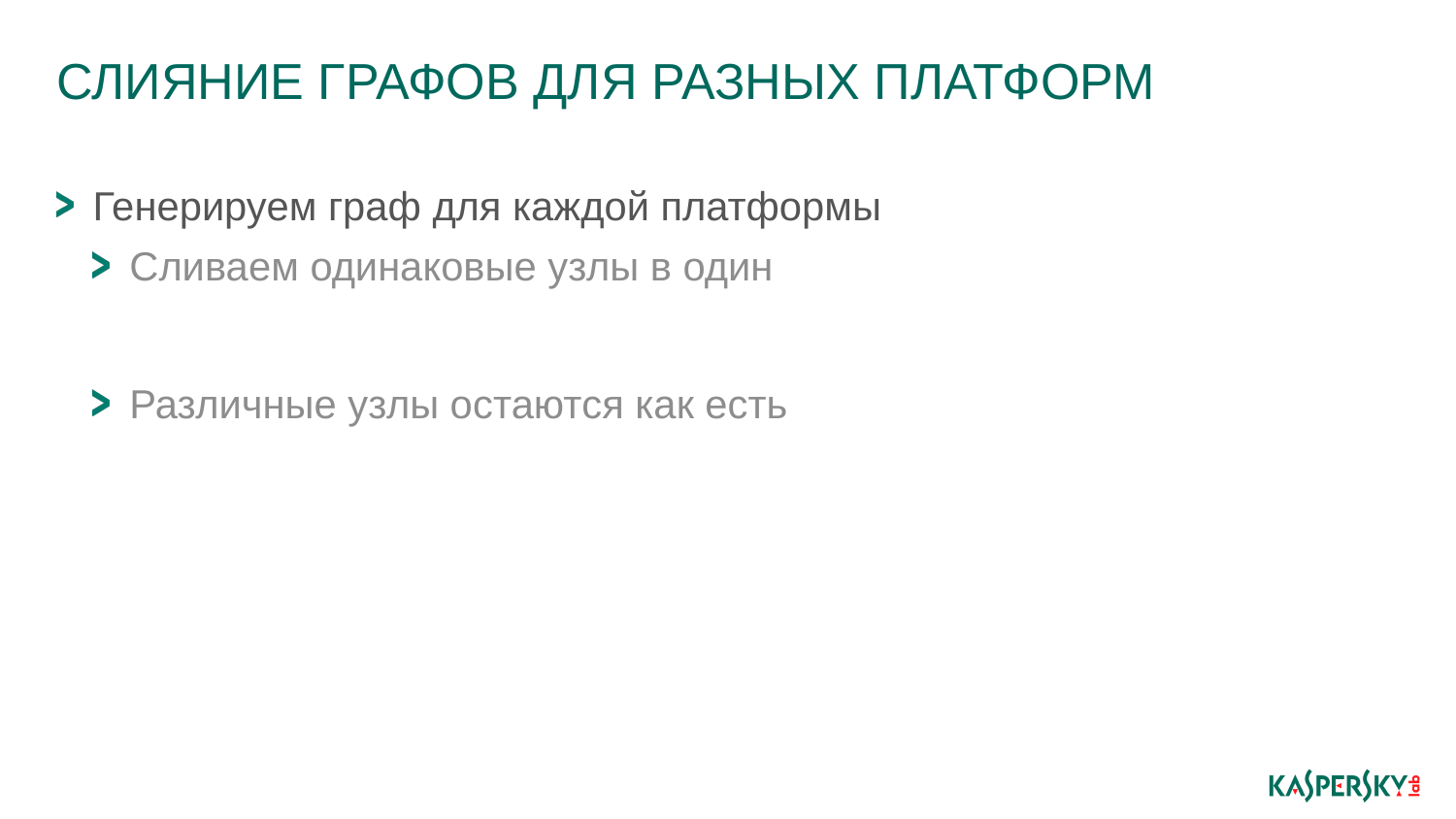

# Слияние графов для разных платформ
Генерируем граф для каждой платформы
Сливаем одинаковые узлы в один

Различные узлы остаются как есть